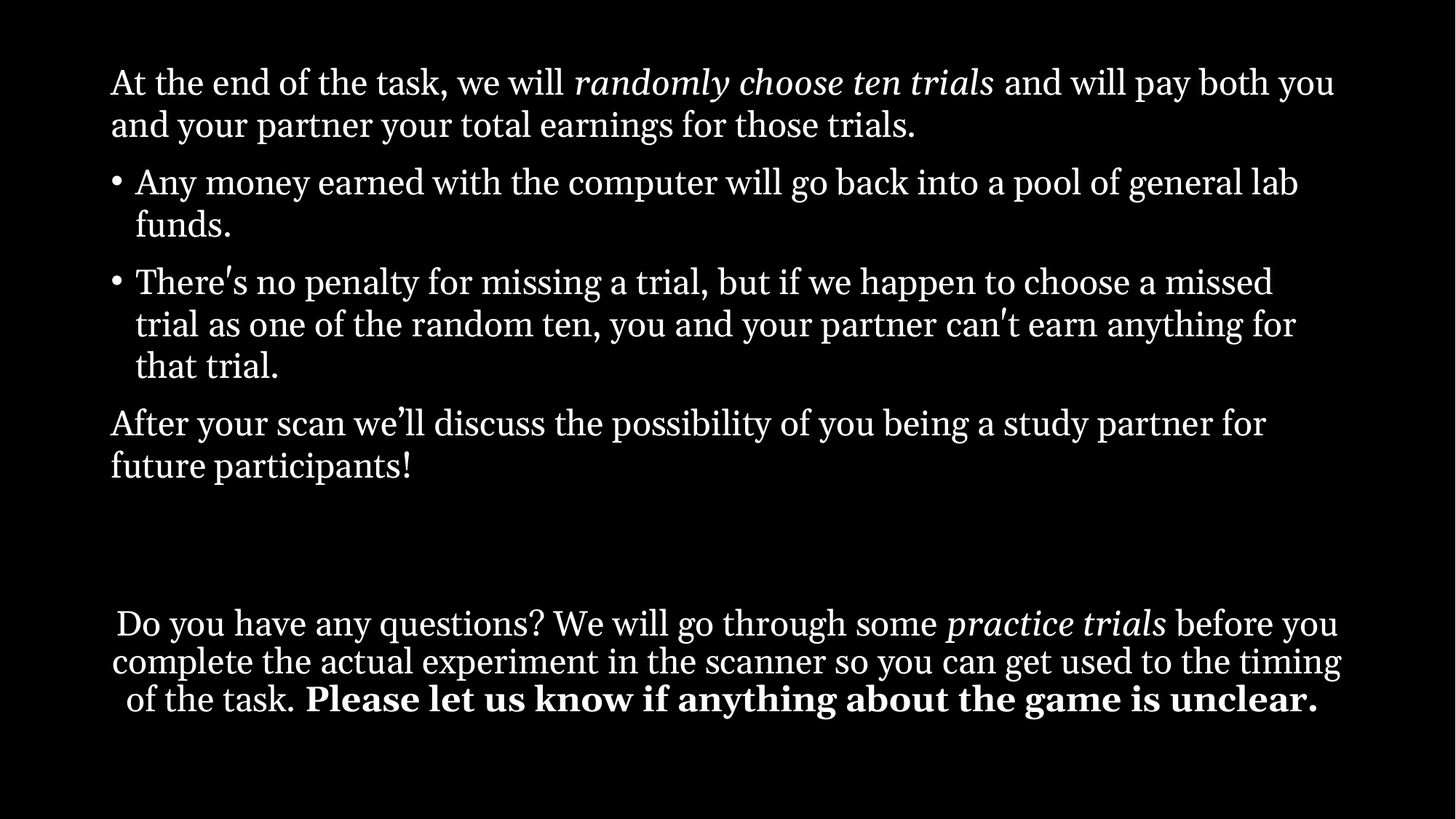

At the end of the task, we will randomly choose ten trials and will pay both you and your partner your total earnings for those trials.
Any money earned with the computer will go back into a pool of general lab funds.
There's no penalty for missing a trial, but if we happen to choose a missed trial as one of the random ten, you and your partner can't earn anything for that trial.
After your scan we’ll discuss the possibility of you being a study partner for future participants!

Do you have any questions? We will go through some practice trials before you complete the actual experiment in the scanner so you can get used to the timing of the task. Please let us know if anything about the game is unclear.